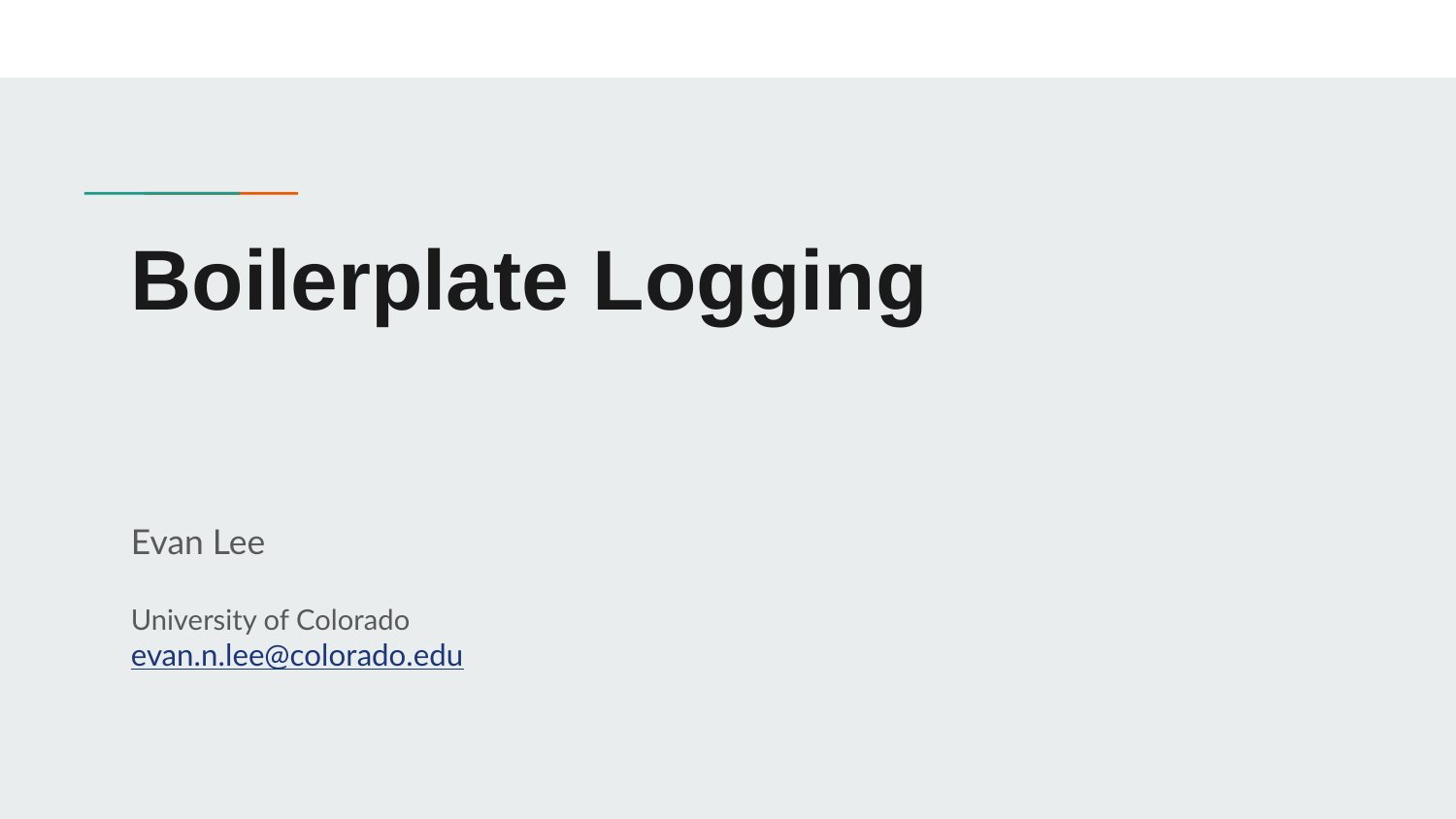

# Boilerplate Logging
Evan Lee

University of Colorado
evan.n.lee@colorado.edu